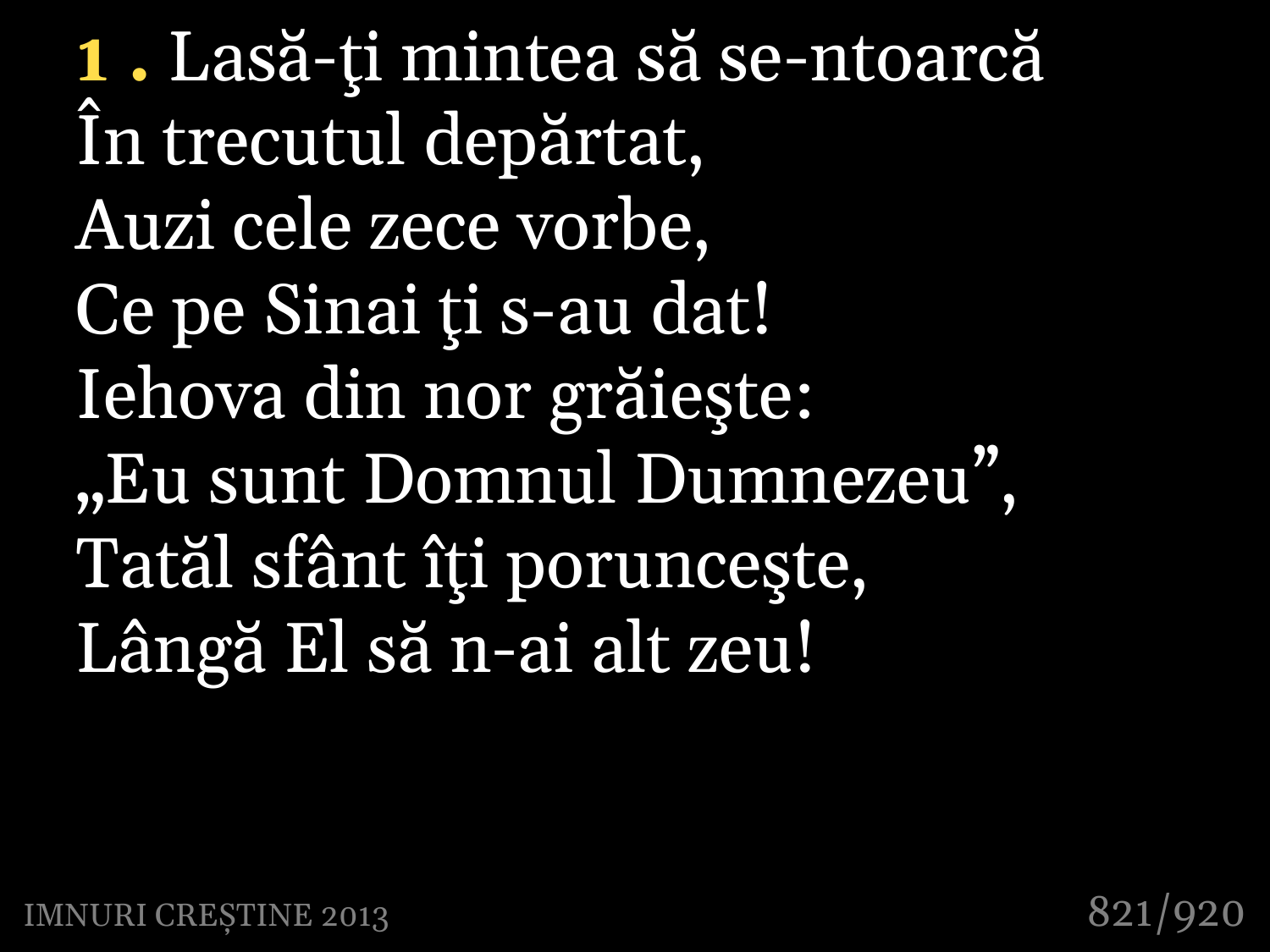

1 . Lasă-ţi mintea să se-ntoarcă
În trecutul depărtat,
Auzi cele zece vorbe,
Ce pe Sinai ţi s-au dat!
Iehova din nor grăieşte:
„Eu sunt Domnul Dumnezeu”,
Tatăl sfânt îţi porunceşte,
Lângă El să n-ai alt zeu!
821/920
IMNURI CREȘTINE 2013